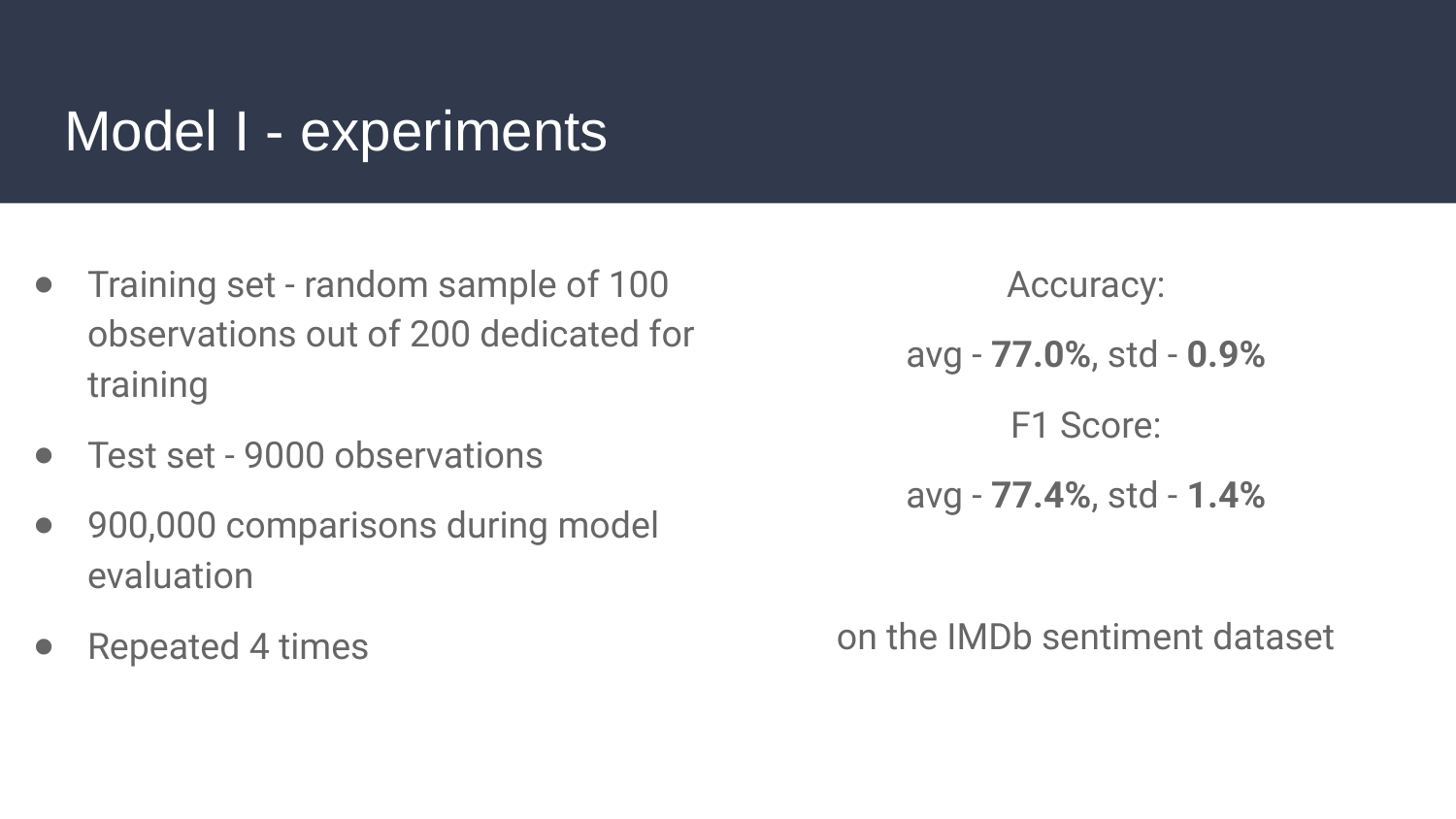

# Model I - experiments
Training set - random sample of 100 observations out of 200 dedicated for training
Test set - 9000 observations
900,000 comparisons during model evaluation
Repeated 4 times
Accuracy:
avg - 77.0%, std - 0.9%
F1 Score:
avg - 77.4%, std - 1.4%

on the IMDb sentiment dataset